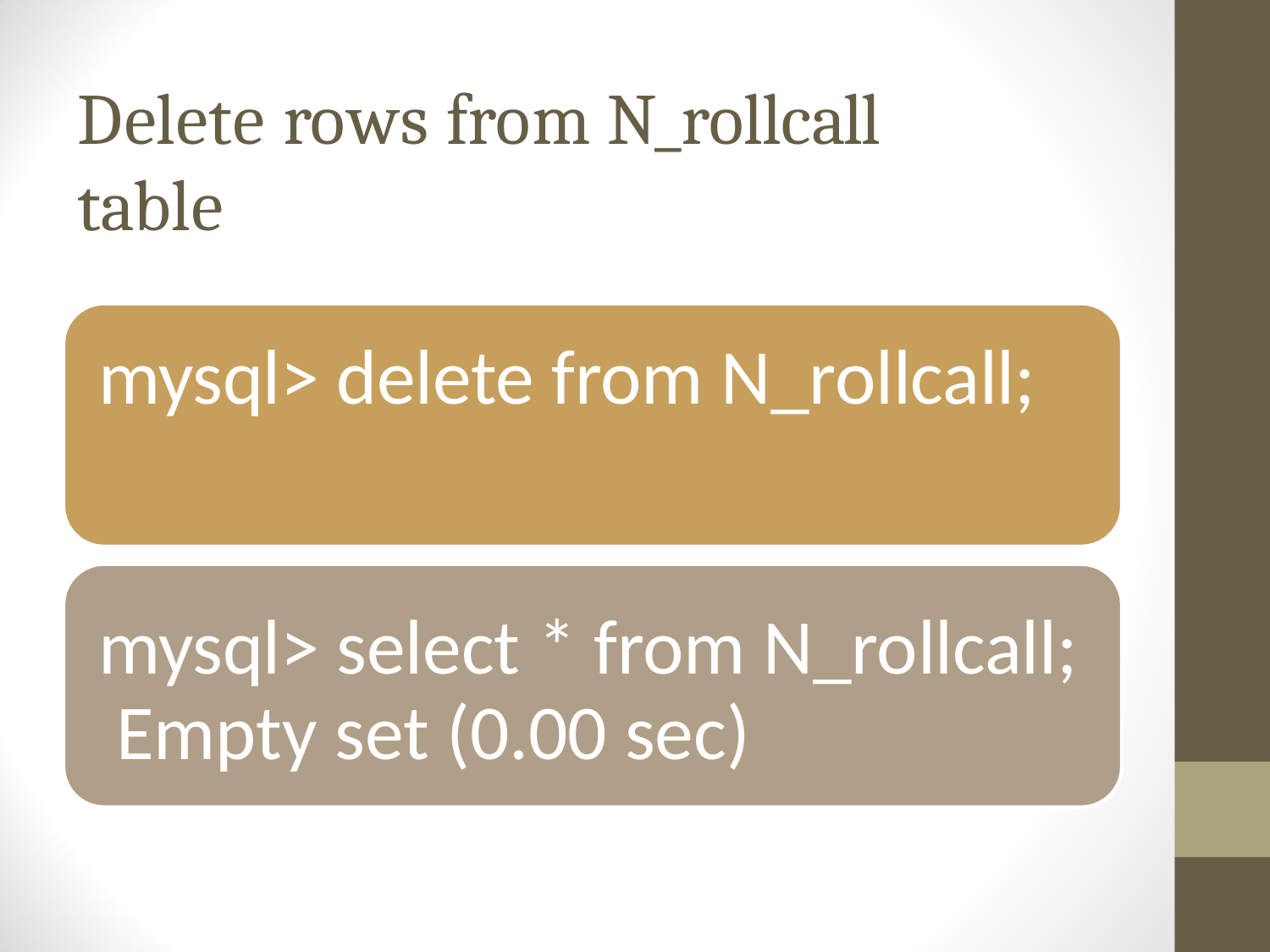

# Delete rows from N_rollcall table

mysql> delete from N_rollcall;

mysql> select * from N_rollcall;  Empty set (0.00 sec)